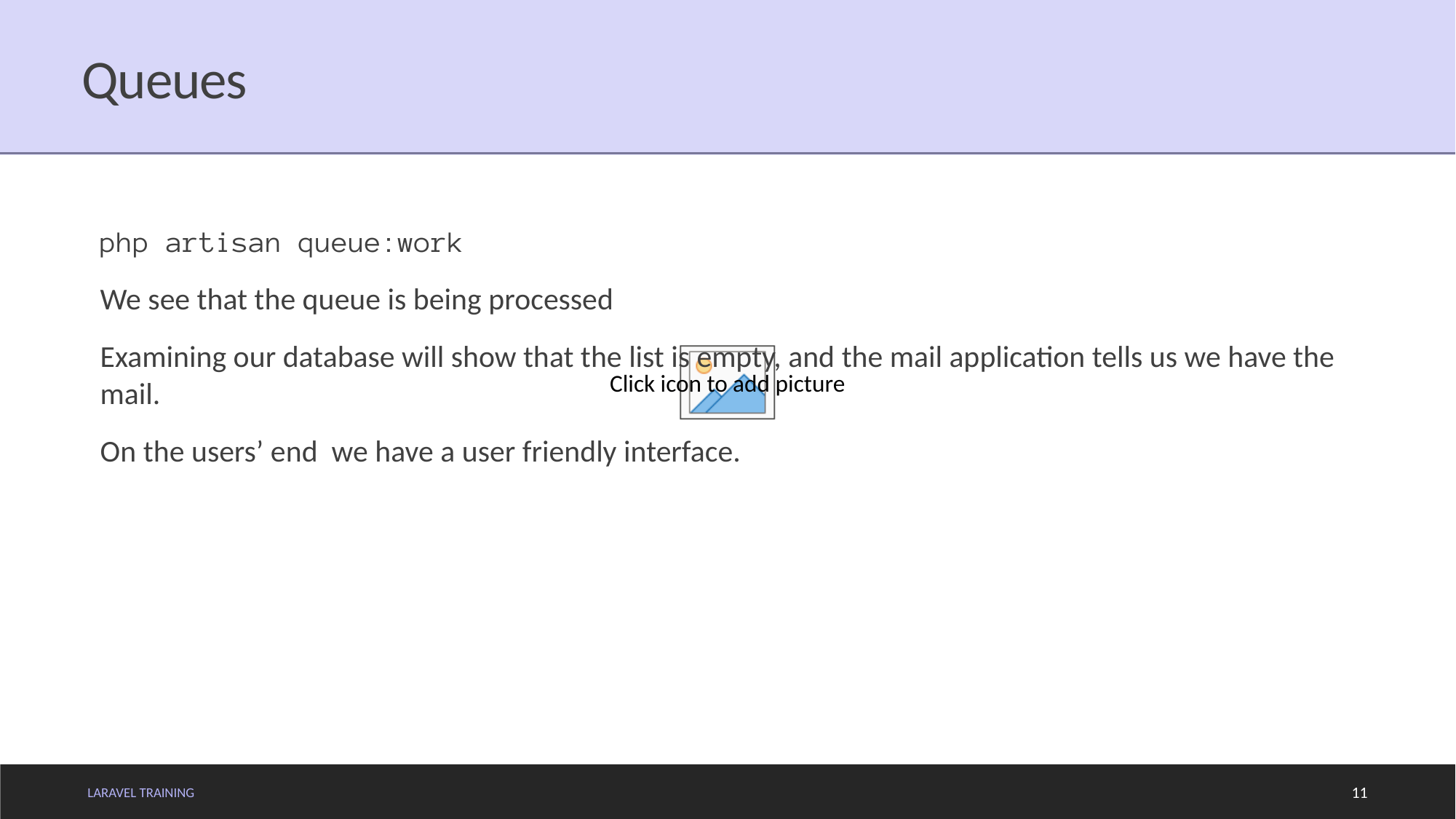

# Queues
php artisan queue:work
We see that the queue is being processed
Examining our database will show that the list is empty, and the mail application tells us we have the mail.
On the users’ end  we have a user friendly interface.

LARAVEL TRAINING
11